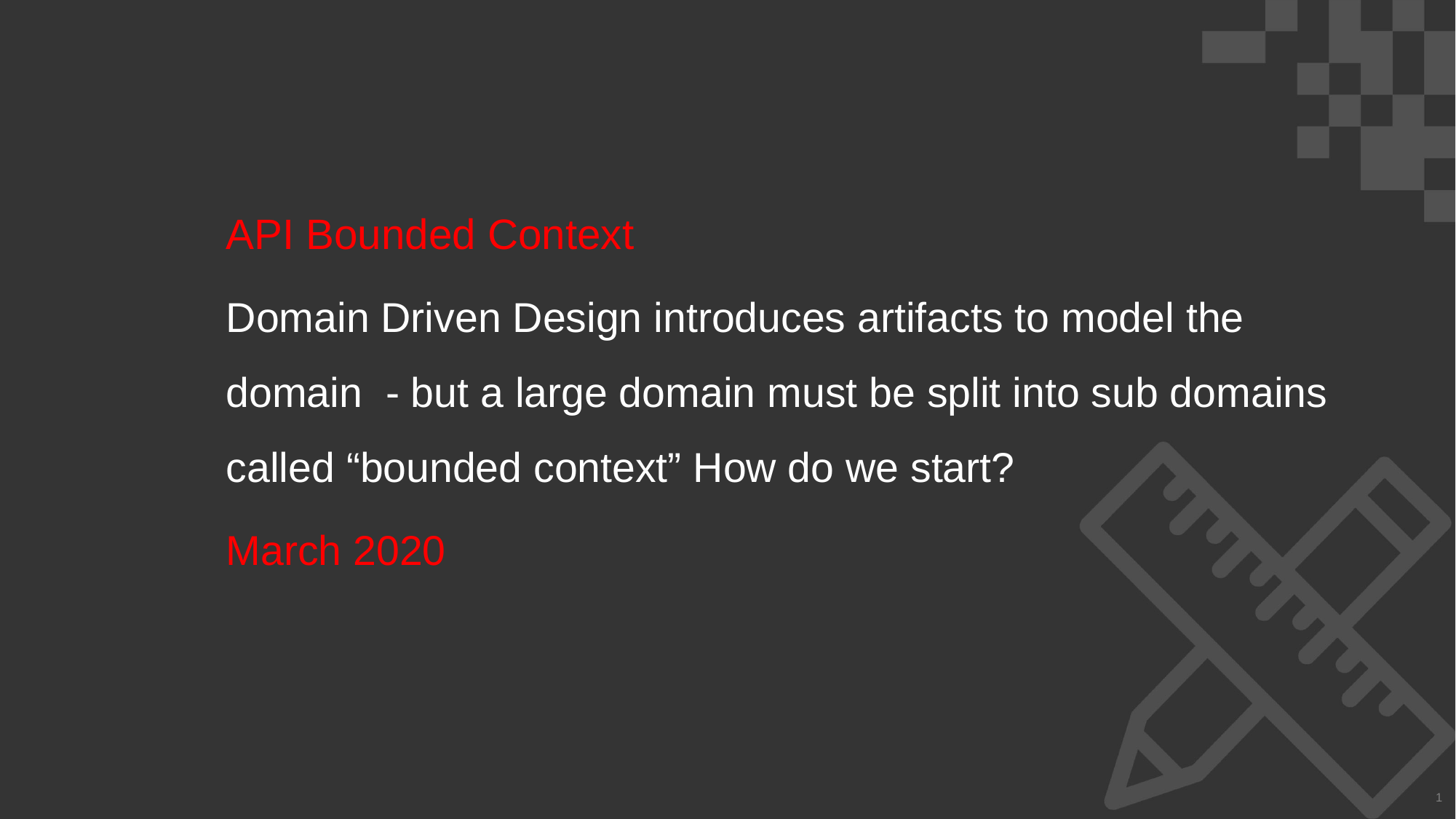

API Bounded Context
Domain Driven Design introduces artifacts to model the domain  - but a large domain must be split into sub domains called “bounded context” How do we start?
March 2020
1